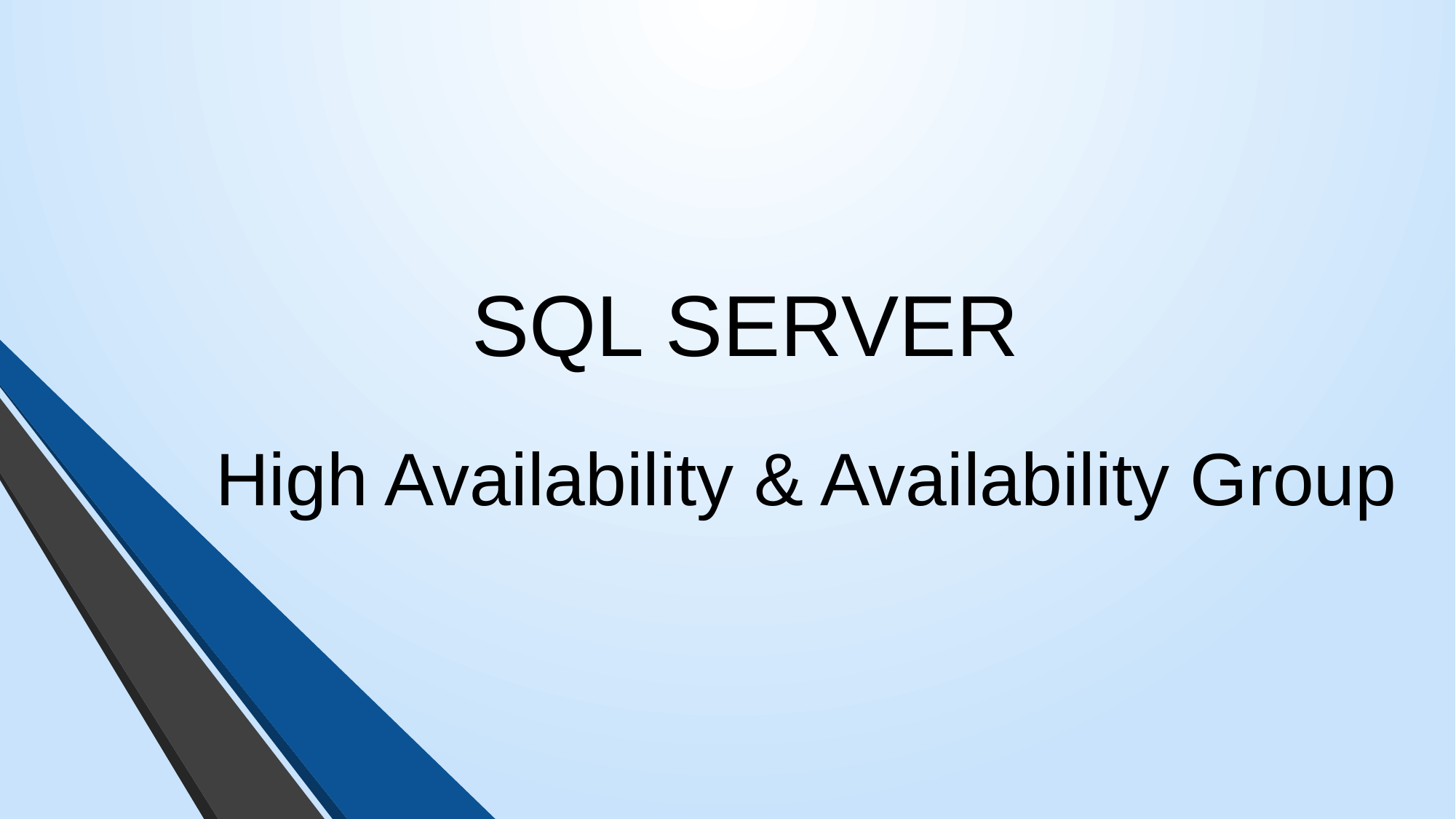

# SQL SERVER

High Availability & Availability Group